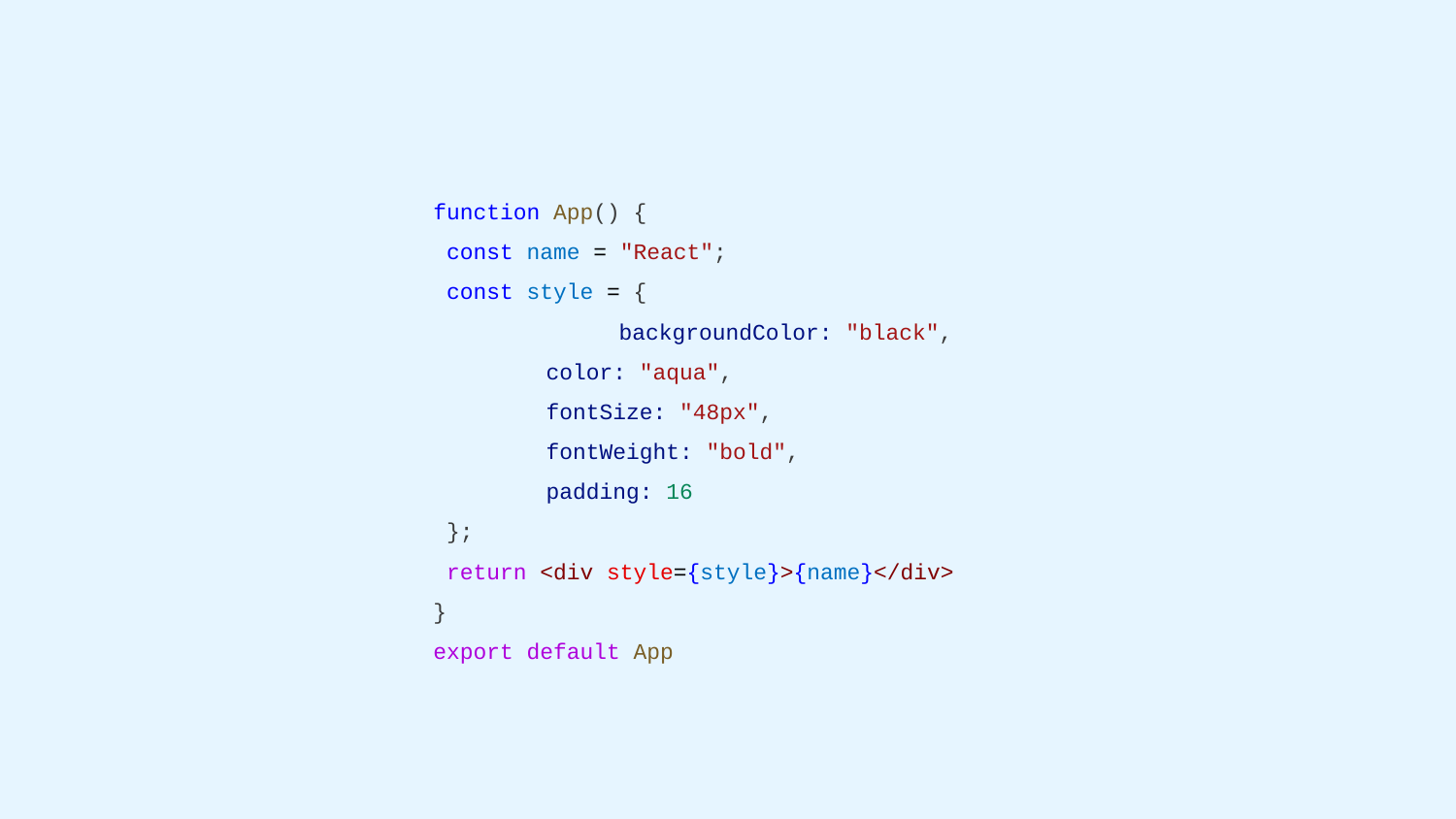

function App() {
 const name = "React";
 const style = {
   	   backgroundColor: "black",
   color: "aqua",
   fontSize: "48px",
   fontWeight: "bold",
   padding: 16
 };
 return <div style={style}>{name}</div>
}
export default App